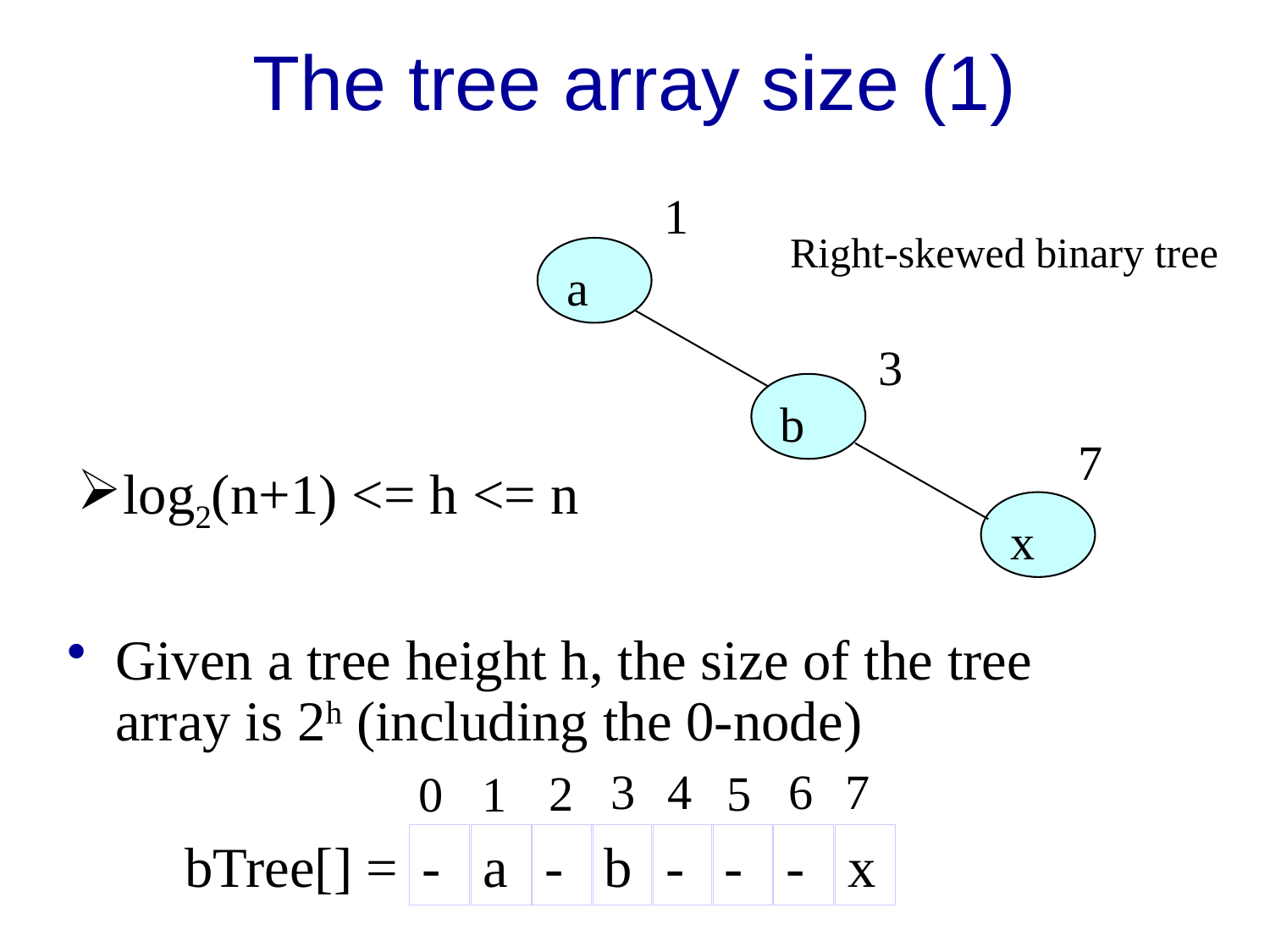

# The tree array size (1)
1
Right-skewed binary tree
a
b
x
3
7
log2(n+1) <= h <= n

Given a tree height h, the size of the tree array is 2h (including the 0-node)
3
4
6
7
2
5
1
0
-
-
-
-
x
bTree[] =
a
b
-